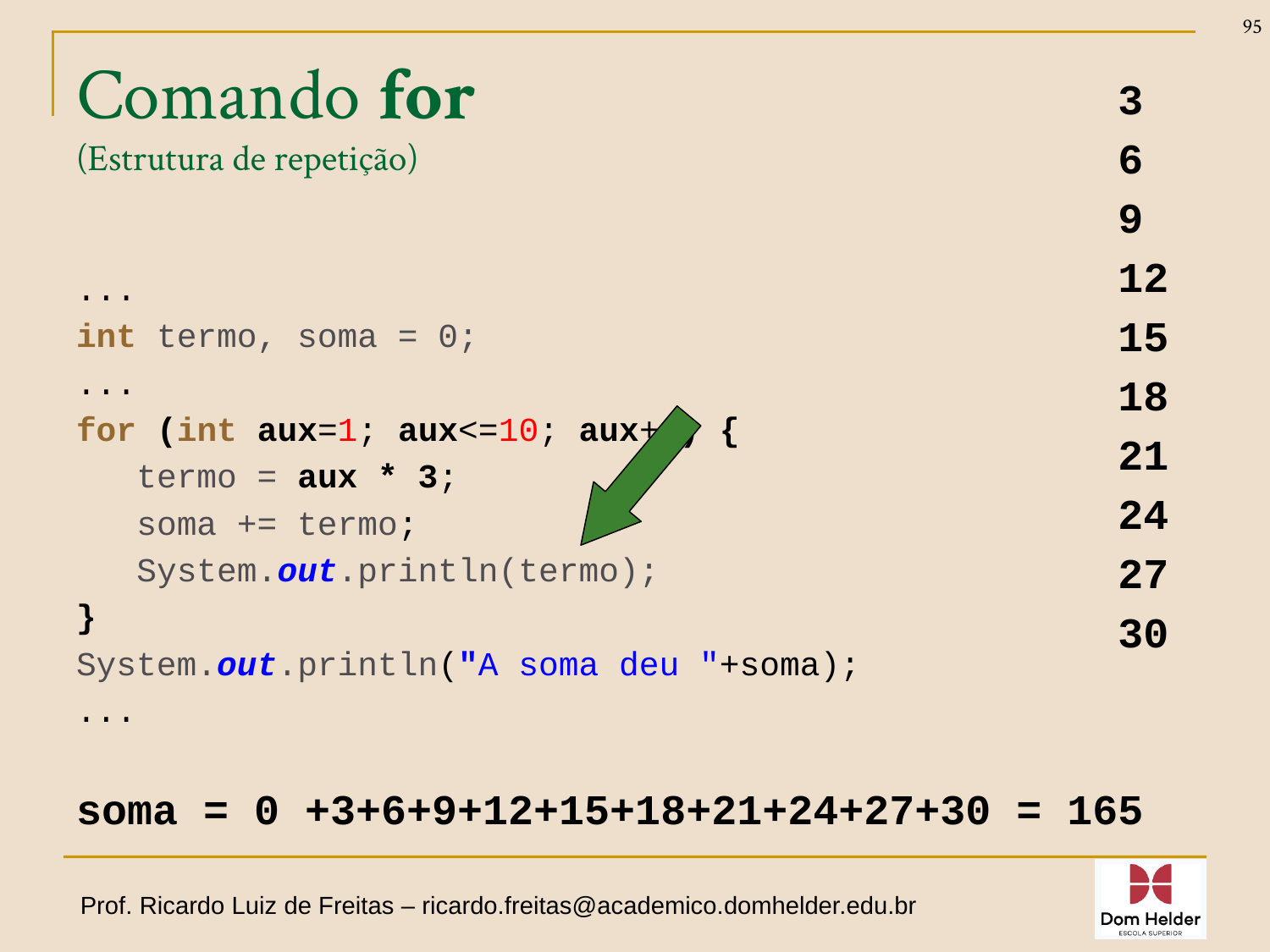

95
# Comando for (Estrutura de repetição)
3
6
9
12
15
18
21
24
27
30
...
int termo, soma = 0;
...
for (int aux=1; aux<=10; aux++) {
   termo = aux * 3;
   soma += termo;
   System.out.println(termo);
}
System.out.println("A soma deu "+soma);
...

soma = 0 +3+6+9+12+15+18+21+24+27+30 = 165